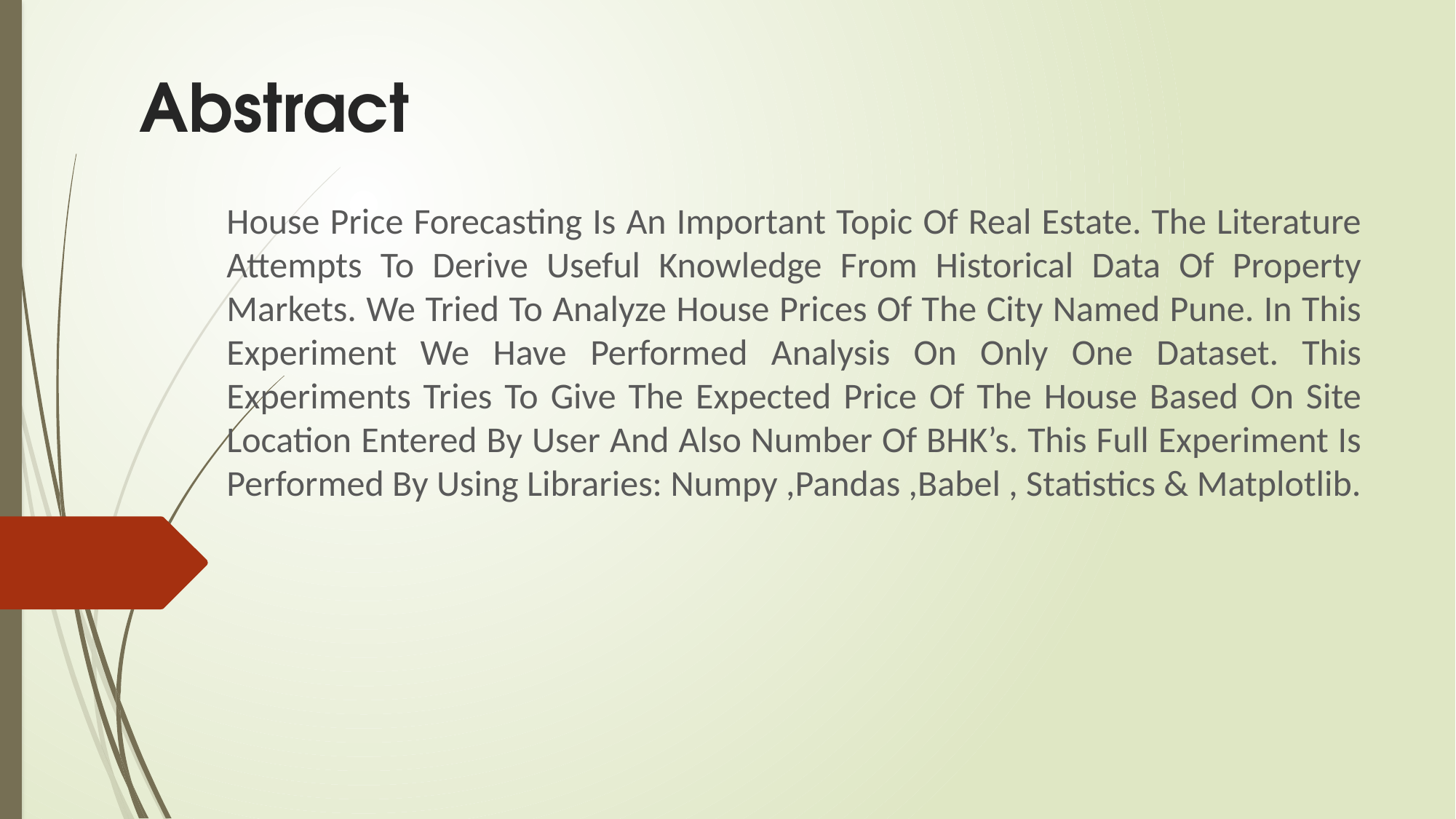

# Abstract
House Price Forecasting Is An Important Topic Of Real Estate. The Literature Attempts To Derive Useful Knowledge From Historical Data Of Property Markets. We Tried To Analyze House Prices Of The City Named Pune. In This Experiment We Have Performed Analysis On Only One Dataset. This Experiments Tries To Give The Expected Price Of The House Based On Site Location Entered By User And Also Number Of BHK’s. This Full Experiment Is Performed By Using Libraries: Numpy ,Pandas ,Babel , Statistics & Matplotlib.